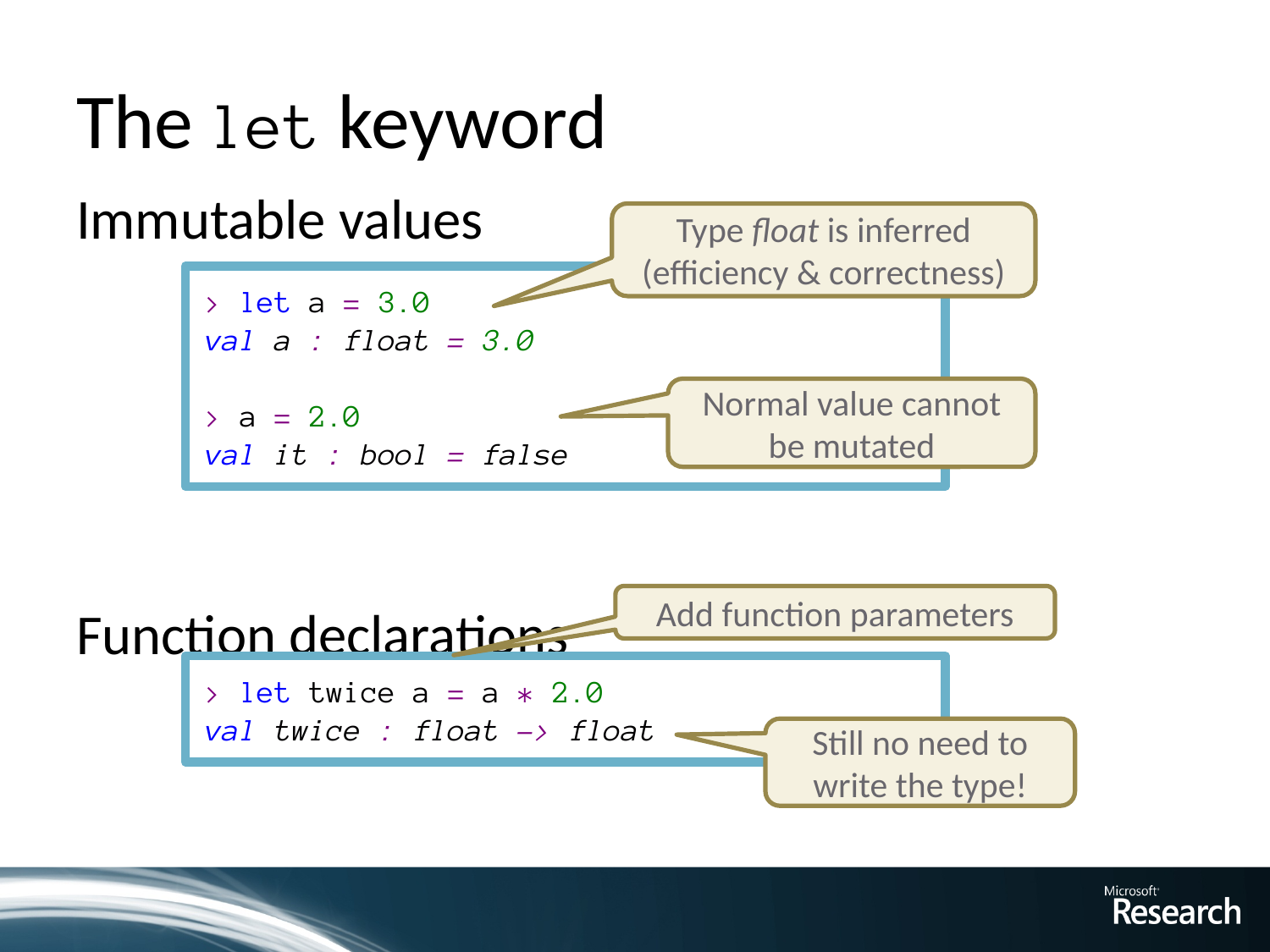

# The let keyword
Immutable values

Function declarations
Type float is inferred
(efficiency & correctness)
> let a = 3.0
val a : float = 3.0

> a = 2.0
val it : bool = false
Normal value cannot be mutated
Add function parameters
> let twice a = a * 2.0
val twice : float -> float
Still no need to write the type!